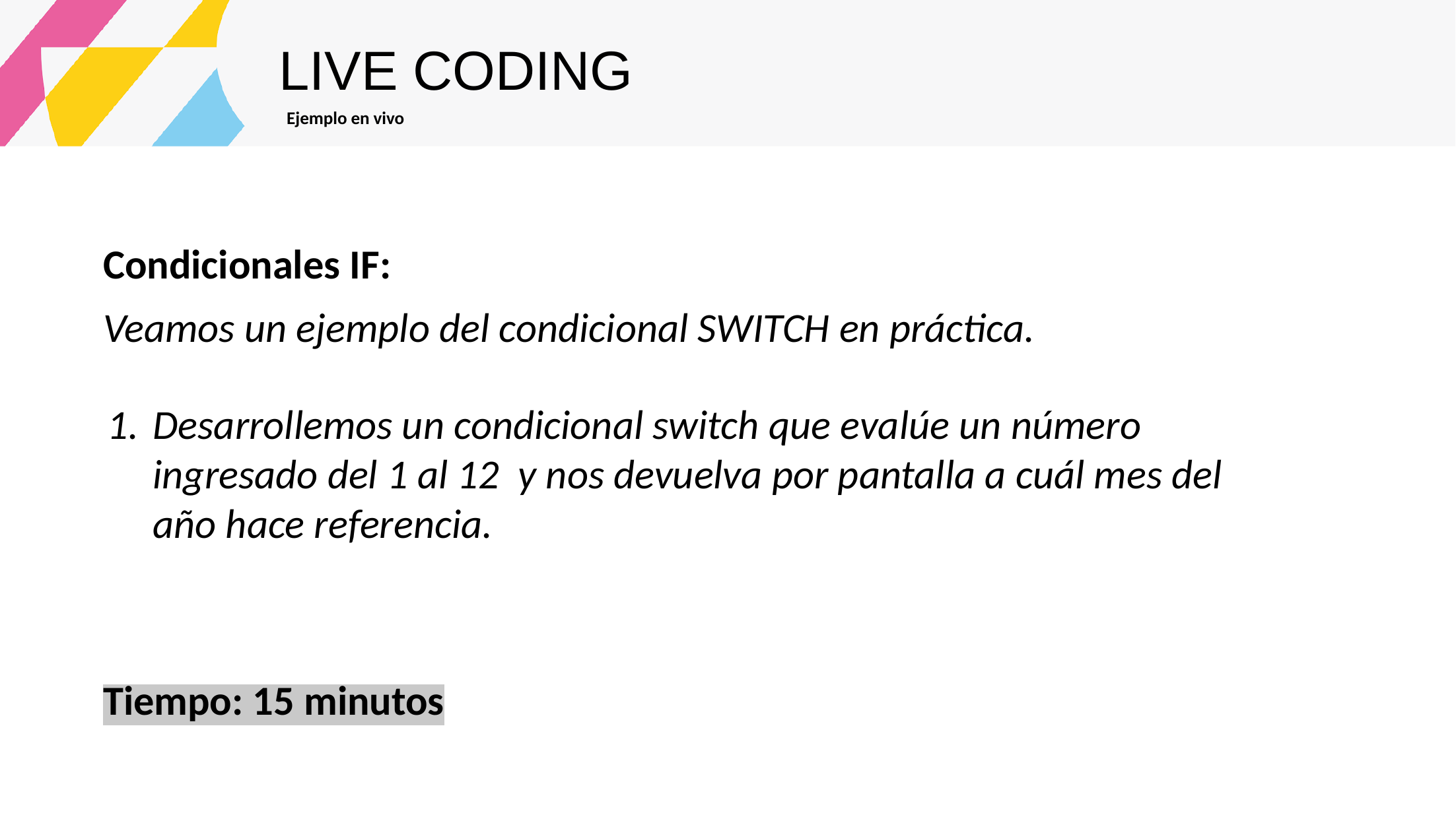

LIVE CODING
Ejemplo en vivo
Condicionales IF:
Veamos un ejemplo del condicional SWITCH en práctica.
Desarrollemos un condicional switch que evalúe un número ingresado del 1 al 12  y nos devuelva por pantalla a cuál mes del año hace referencia.
Tiempo: 15 minutos